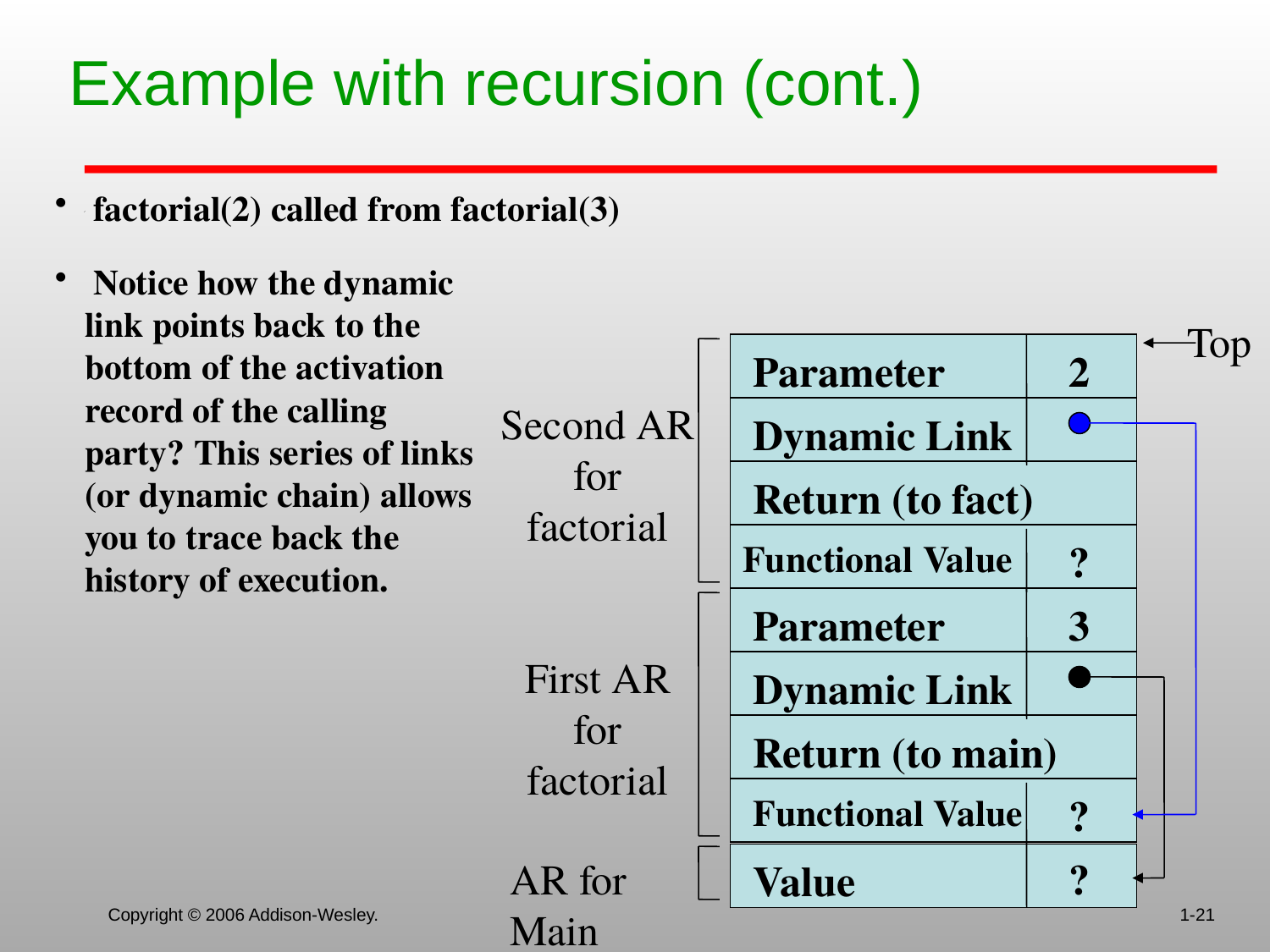

# Example with recursion (cont.)
 factorial(2) called from factorial(3)
 Notice how the dynamic link points back to the bottom of the activation record of the calling party? This series of links (or dynamic chain) allows you to trace back the history of execution.
Top

Parameter
2

Second AR for factorial

Dynamic Link

Return (to fact)

Functional Value

?

Parameter
3

First AR for factorial

Dynamic Link

Return (to main)

Functional Value

?

AR for Main

?
Value
Copyright © 2006 Addison-Wesley.
1-21